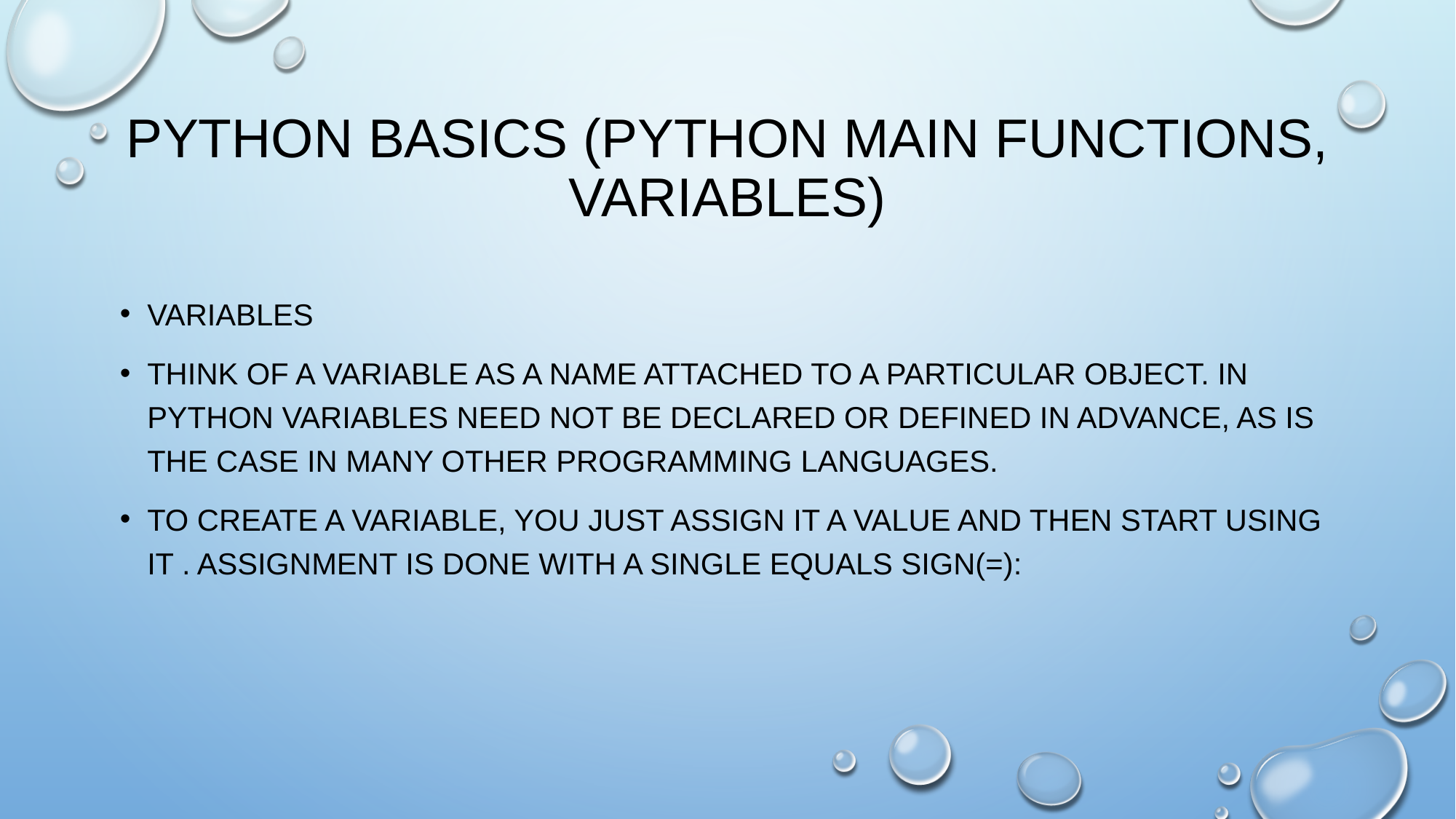

# Python basics (python main functions, variables)
Variables
Think of a variable as a name attached to a particular object. In python variables need not be declared or defined in advance, as is the case in many other programming languages.
To create a variable, you just assign it a value and then start using it . Assignment is done with a single equals sign(=):